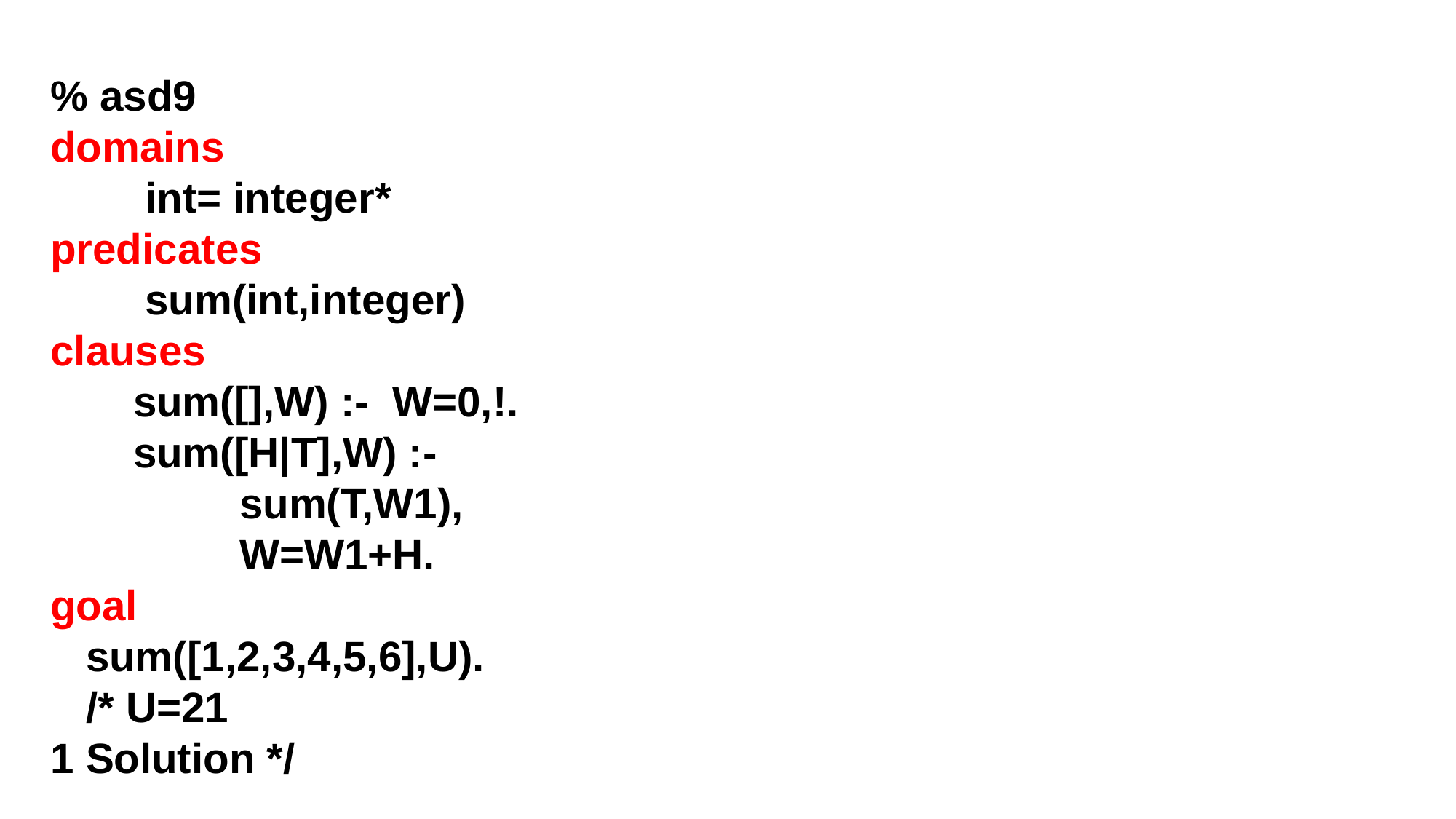

% asd9
domains
        int= integer*
predicates
        sum(int,integer)
clauses
       sum([],W) :-  W=0,!.
       sum([H|T],W) :-
                sum(T,W1),
                W=W1+H.
goal
   sum([1,2,3,4,5,6],U).
   /* U=21
1 Solution */